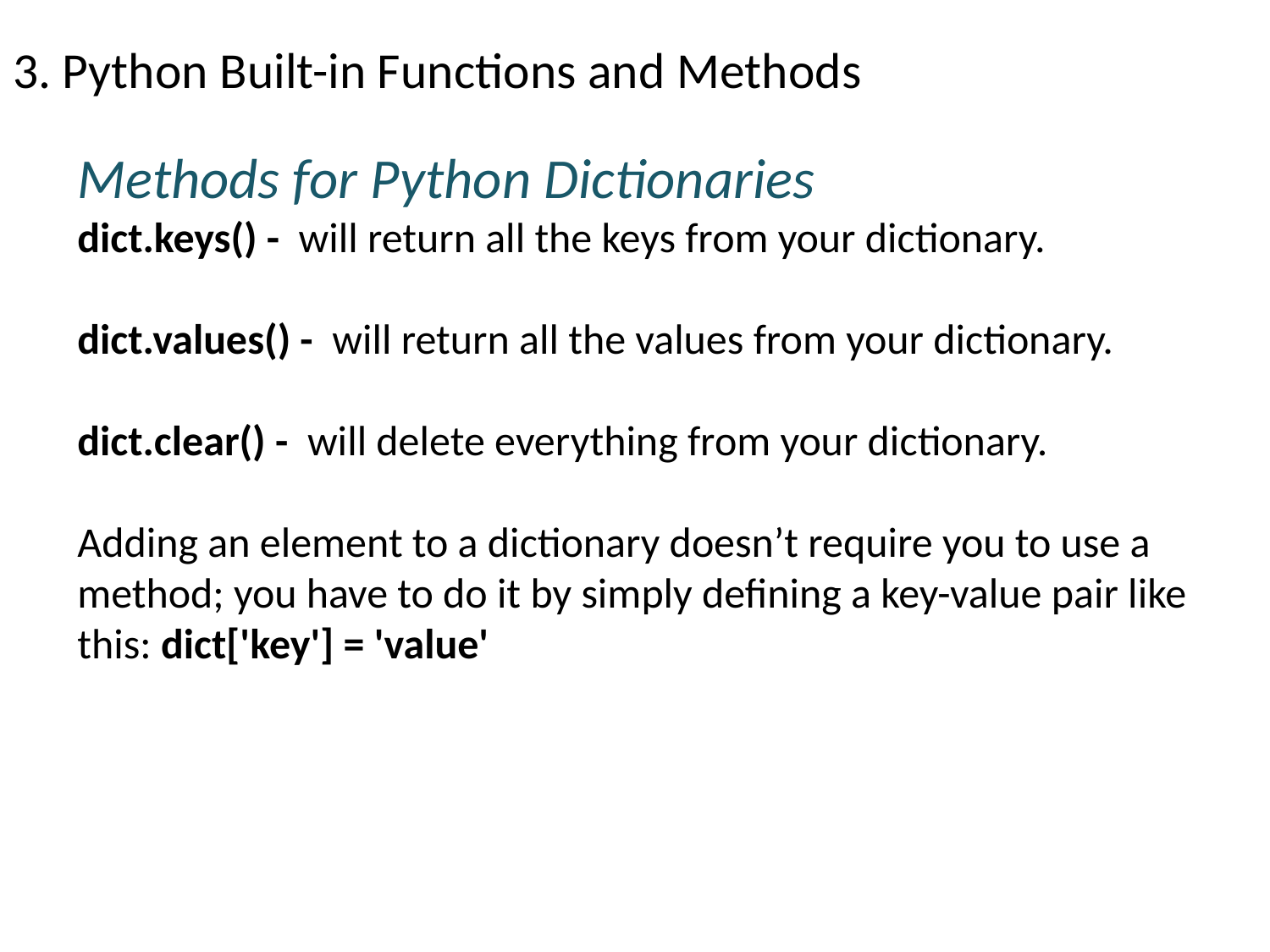

# 3. Python Built-in Functions and Methods
Methods for Python Dictionaries
dict.keys() -  will return all the keys from your dictionary.

dict.values() -  will return all the values from your dictionary.

dict.clear() -  will delete everything from your dictionary.

Adding an element to a dictionary doesn’t require you to use a method; you have to do it by simply defining a key-value pair like this: dict['key'] = 'value'